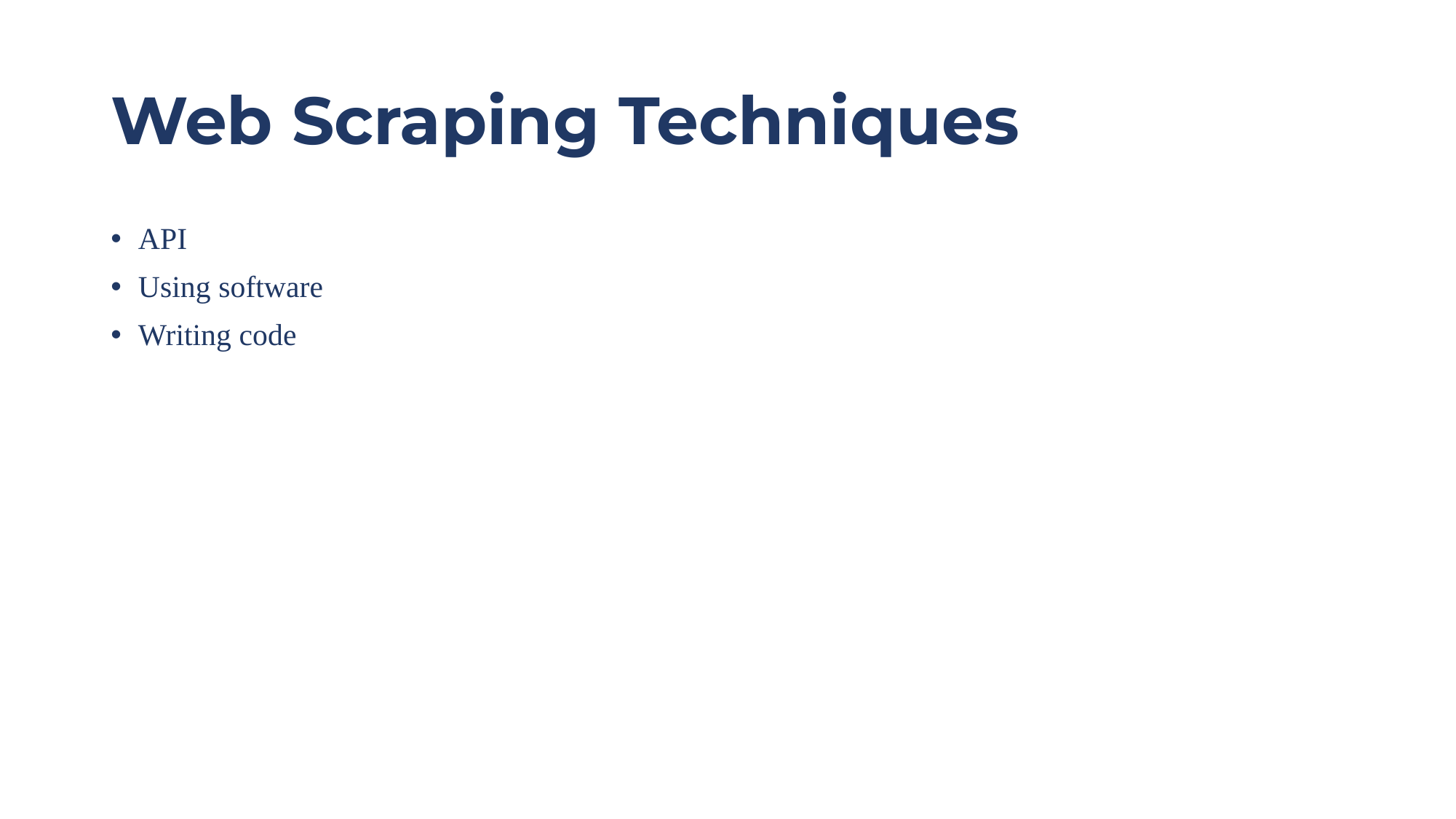

# Web Scraping Techniques
API
Using software
Writing code